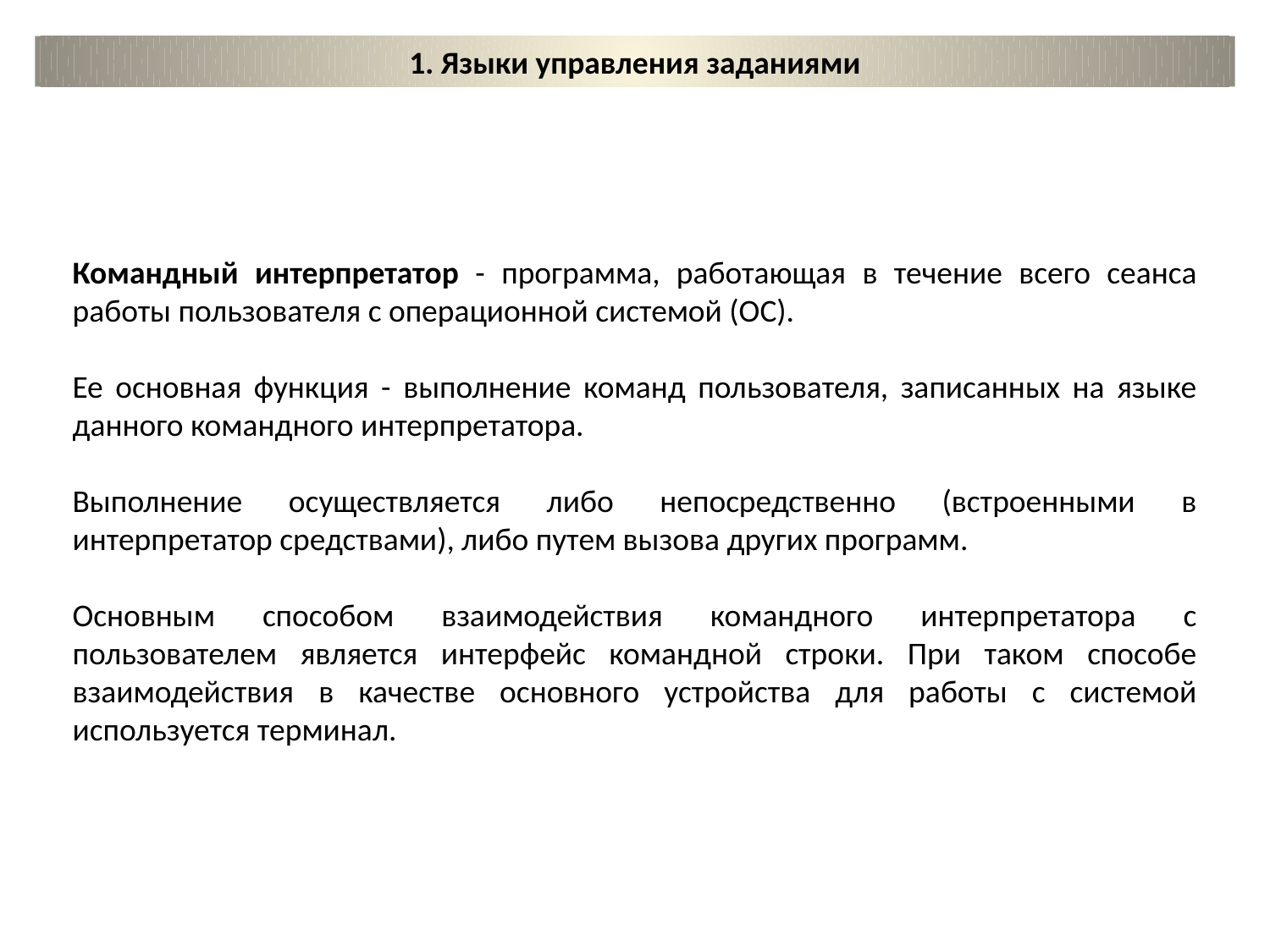

1. Языки управления заданиями
Командный интерпретатор - программа, работающая в течение всего сеанса работы пользователя с операционной системой (ОС).

Ее основная функция - выполнение команд пользователя, записанных на языке данного командного интерпретатора.

Выполнение осуществляется либо непосредственно (встроенными в интерпретатор средствами), либо путем вызова других программ.

Основным способом взаимодействия командного интерпретатора с пользователем является интерфейс командной строки. При таком способе взаимодействия в качестве основного устройства для работы с системой используется терминал.